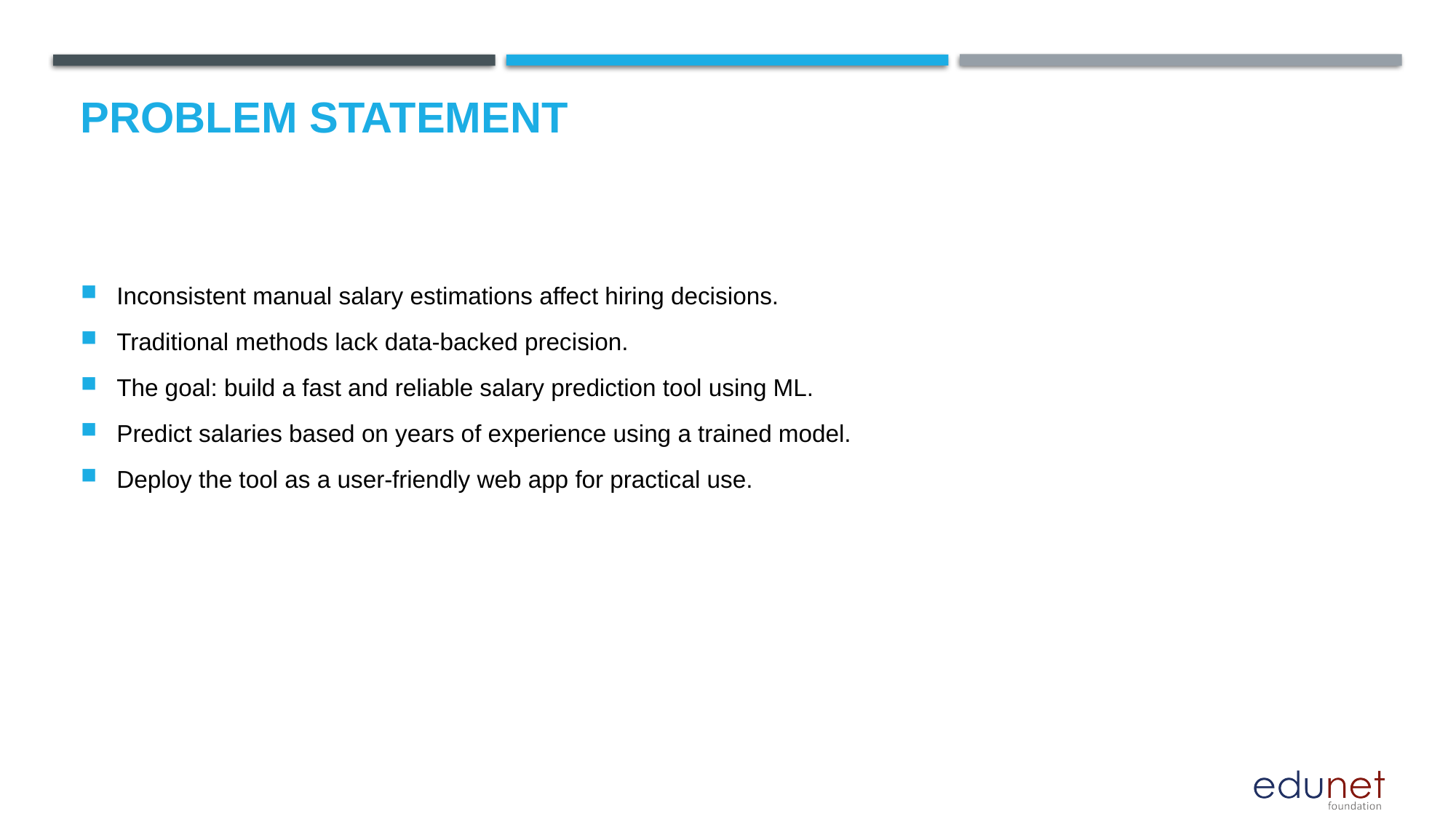

# Problem Statement
Inconsistent manual salary estimations affect hiring decisions.
Traditional methods lack data-backed precision.
The goal: build a fast and reliable salary prediction tool using ML.
Predict salaries based on years of experience using a trained model.
Deploy the tool as a user-friendly web app for practical use.